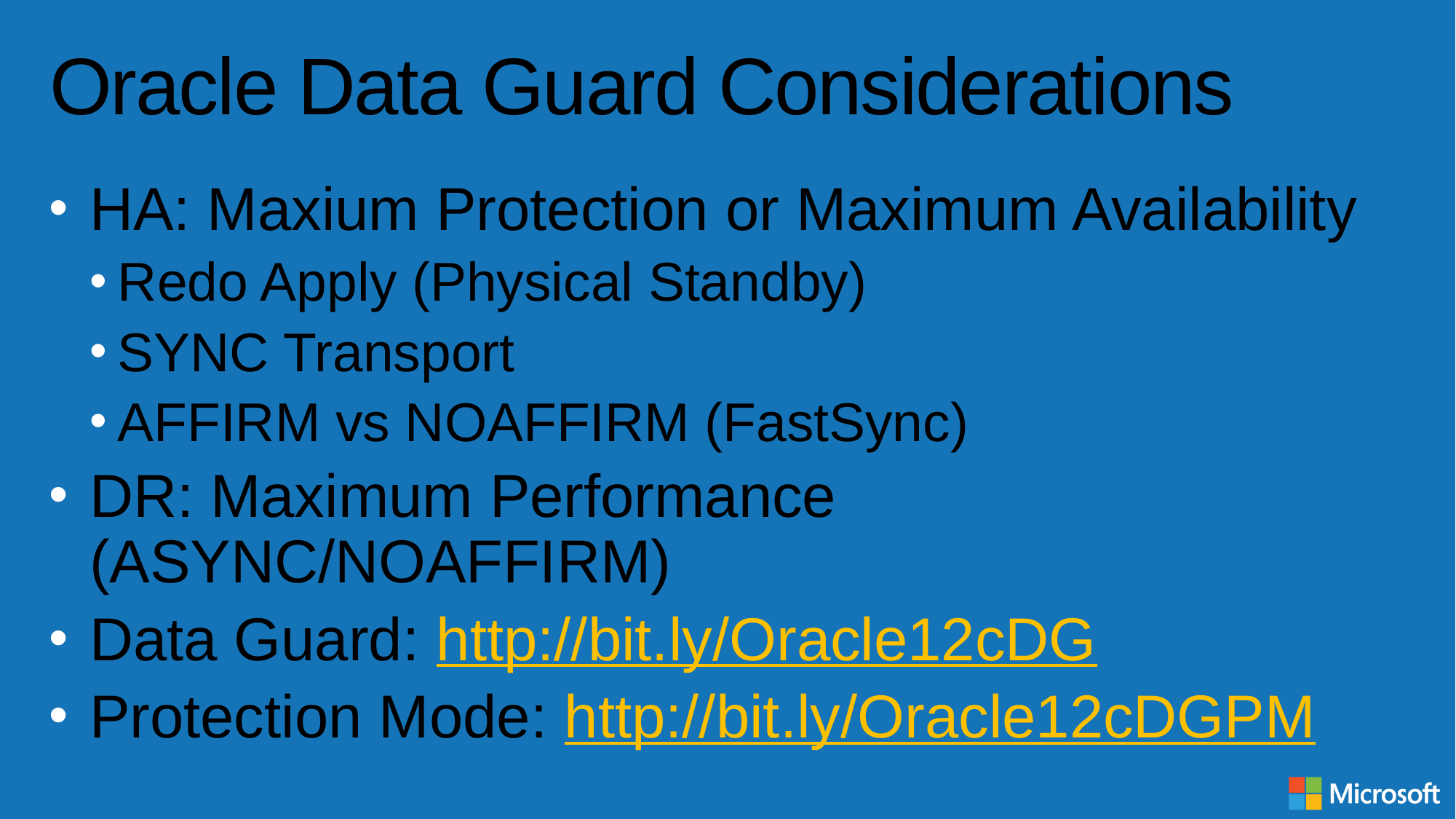

# Oracle Data Guard Considerations
HA: Maxium Protection or Maximum Availability
Redo Apply (Physical Standby)
SYNC Transport
AFFIRM vs NOAFFIRM (FastSync)
DR: Maximum Performance (ASYNC/NOAFFIRM)
Data Guard: http://bit.ly/Oracle12cDG
Protection Mode: http://bit.ly/Oracle12cDGPM